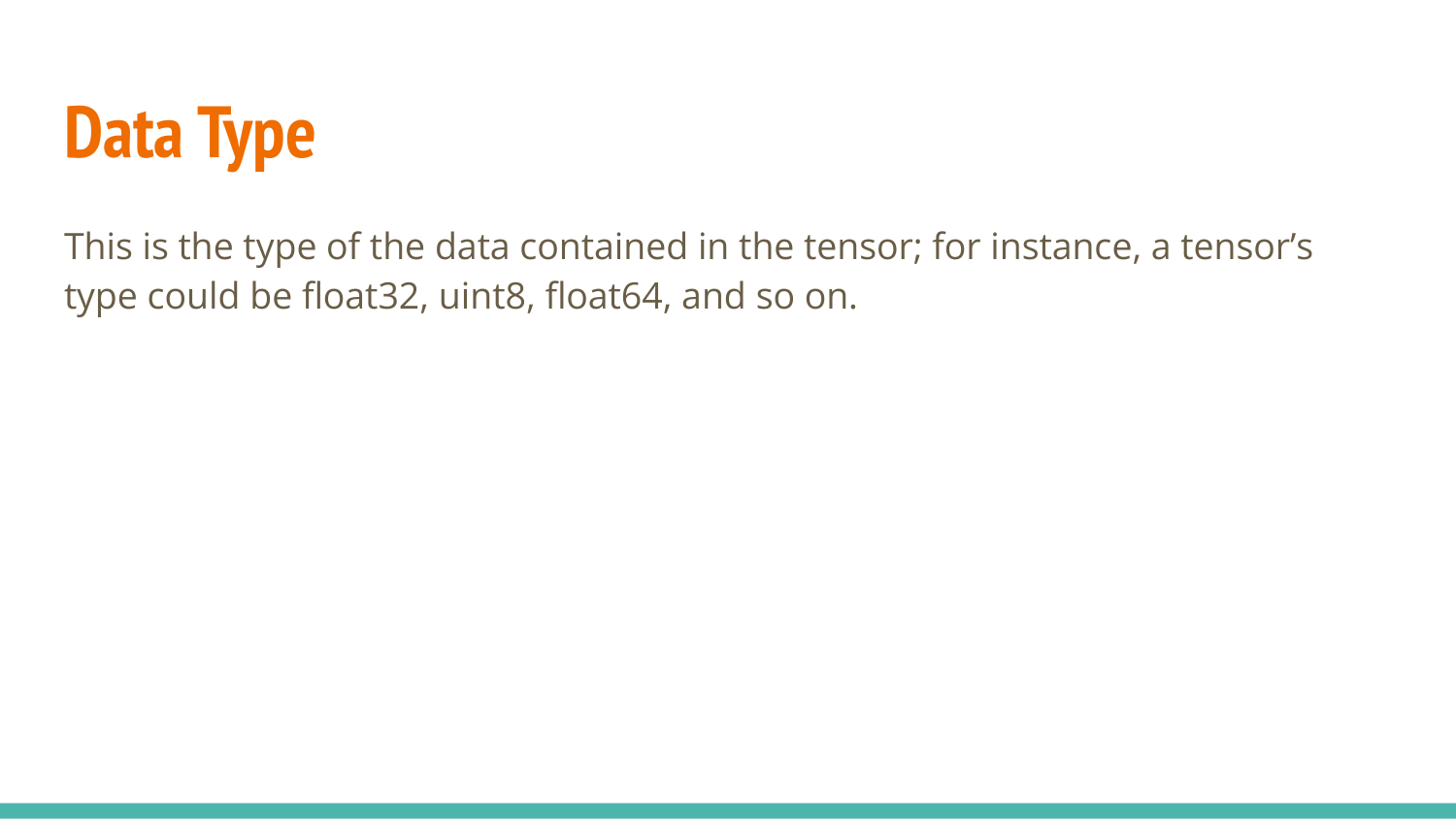

# Data Type
This is the type of the data contained in the tensor; for instance, a tensor’s type could be float32, uint8, float64, and so on.